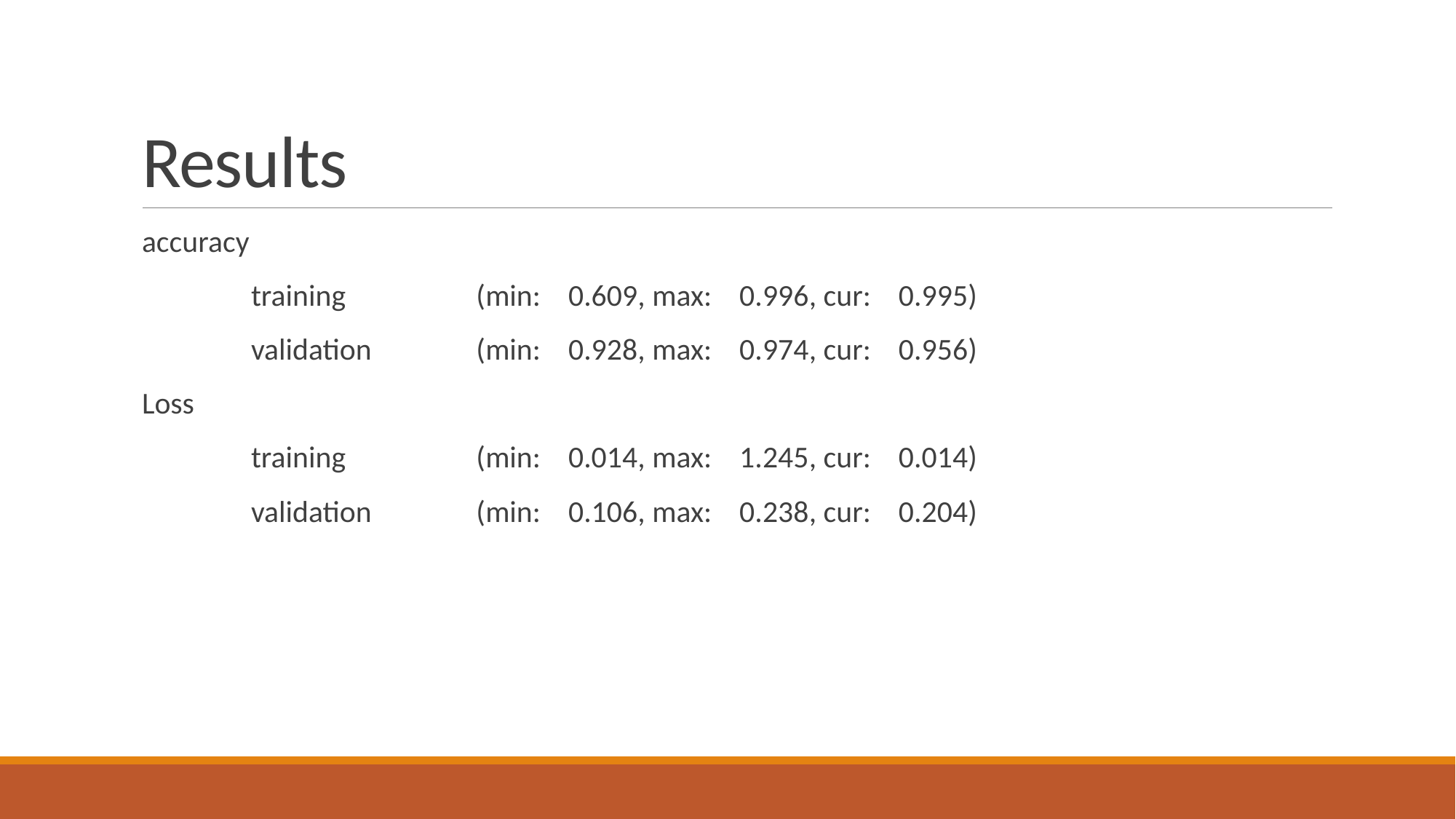

# Results
accuracy
	training         	 (min:    0.609, max:    0.996, cur:    0.995)
	validation       	 (min:    0.928, max:    0.974, cur:    0.956)
Loss
	training         	 (min:    0.014, max:    1.245, cur:    0.014)
	validation       	 (min:    0.106, max:    0.238, cur:    0.204)